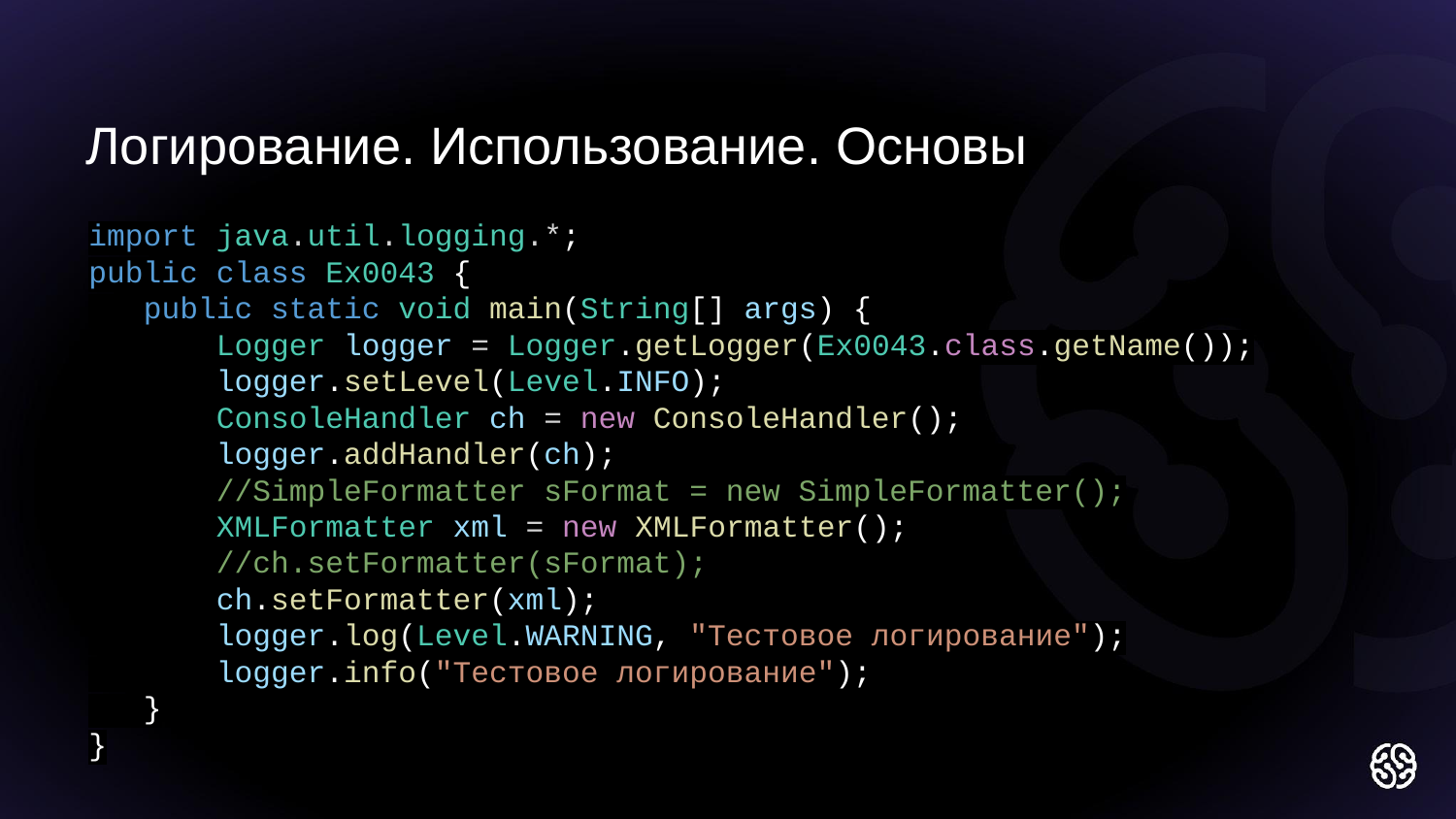

Логирование. Использование. Основы
import java.util.logging.*;
public class Ex0043 {
   public static void main(String[] args) {
       Logger logger = Logger.getLogger(Ex0043.class.getName());
       logger.setLevel(Level.INFO);
       ConsoleHandler ch = new ConsoleHandler();
       logger.addHandler(ch);
       //SimpleFormatter sFormat = new SimpleFormatter();
       XMLFormatter xml = new XMLFormatter();
       //ch.setFormatter(sFormat);
       ch.setFormatter(xml);
       logger.log(Level.WARNING, "Тестовое логирование");
       logger.info("Тестовое логирование");
   }
}